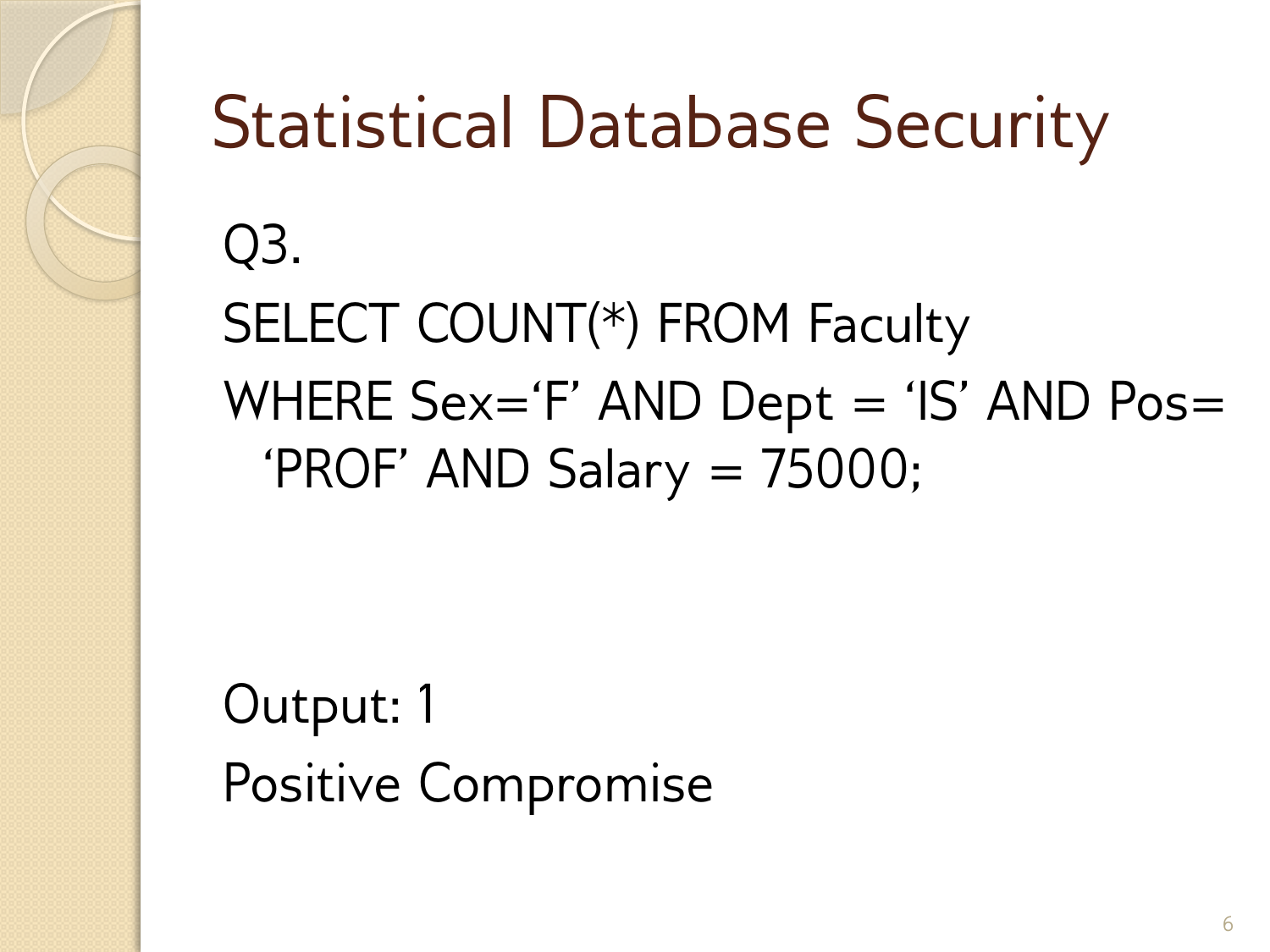

# Statistical Database Security
Q3.
SELECT COUNT(*) FROM Faculty
WHERE Sex=‘F’ AND Dept = ‘IS’ AND Pos= ‘PROF’ AND Salary = 75000;

Output: 1
Positive Compromise
6